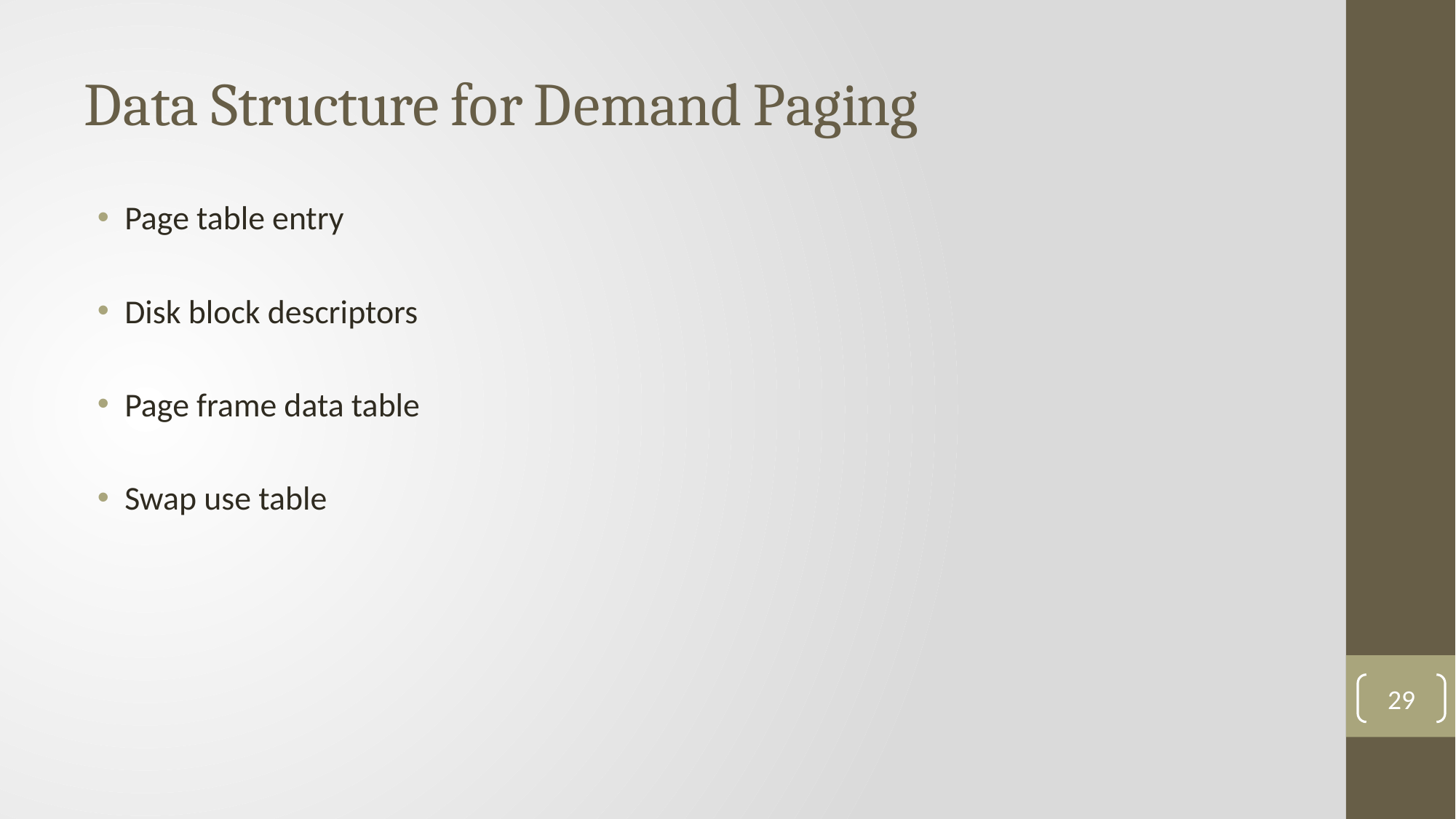

# Data Structure for Demand Paging
Page table entry

Disk block descriptors

Page frame data table

Swap use table

29